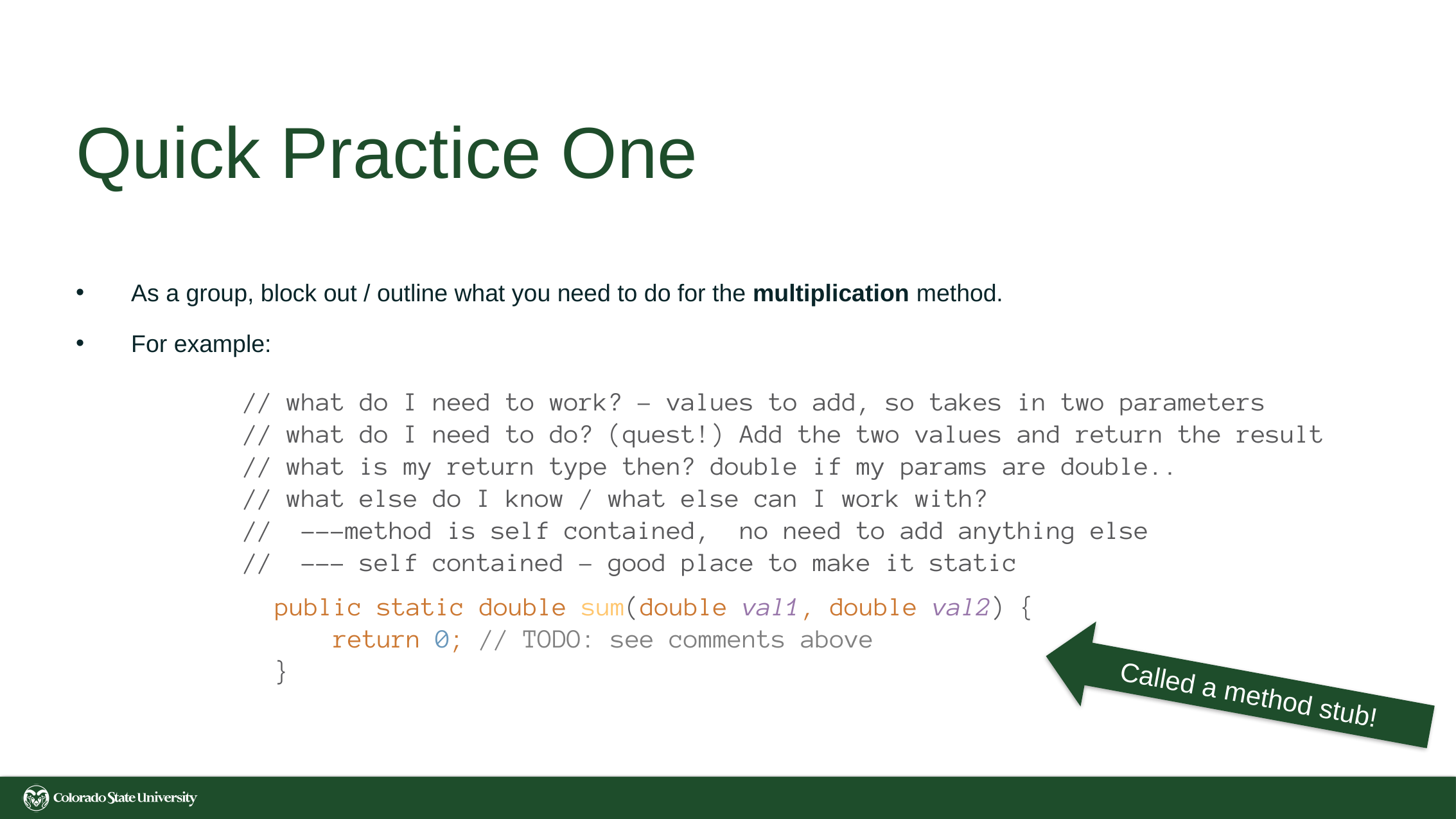

# Quick Practice One
As a group, block out / outline what you need to do for the multiplication method.
For example:

// what do I need to work? – values to add, so takes in two parameters
// what do I need to do? (quest!) Add the two values and return the result
// what is my return type then? double if my params are double..
// what else do I know / what else can I work with?
//  ---method is self contained,  no need to add anything else
//  --- self contained – good place to make it static

public static double sum(double val1, double val2) {
    return 0; // TODO: see comments above
}
Called a method stub!